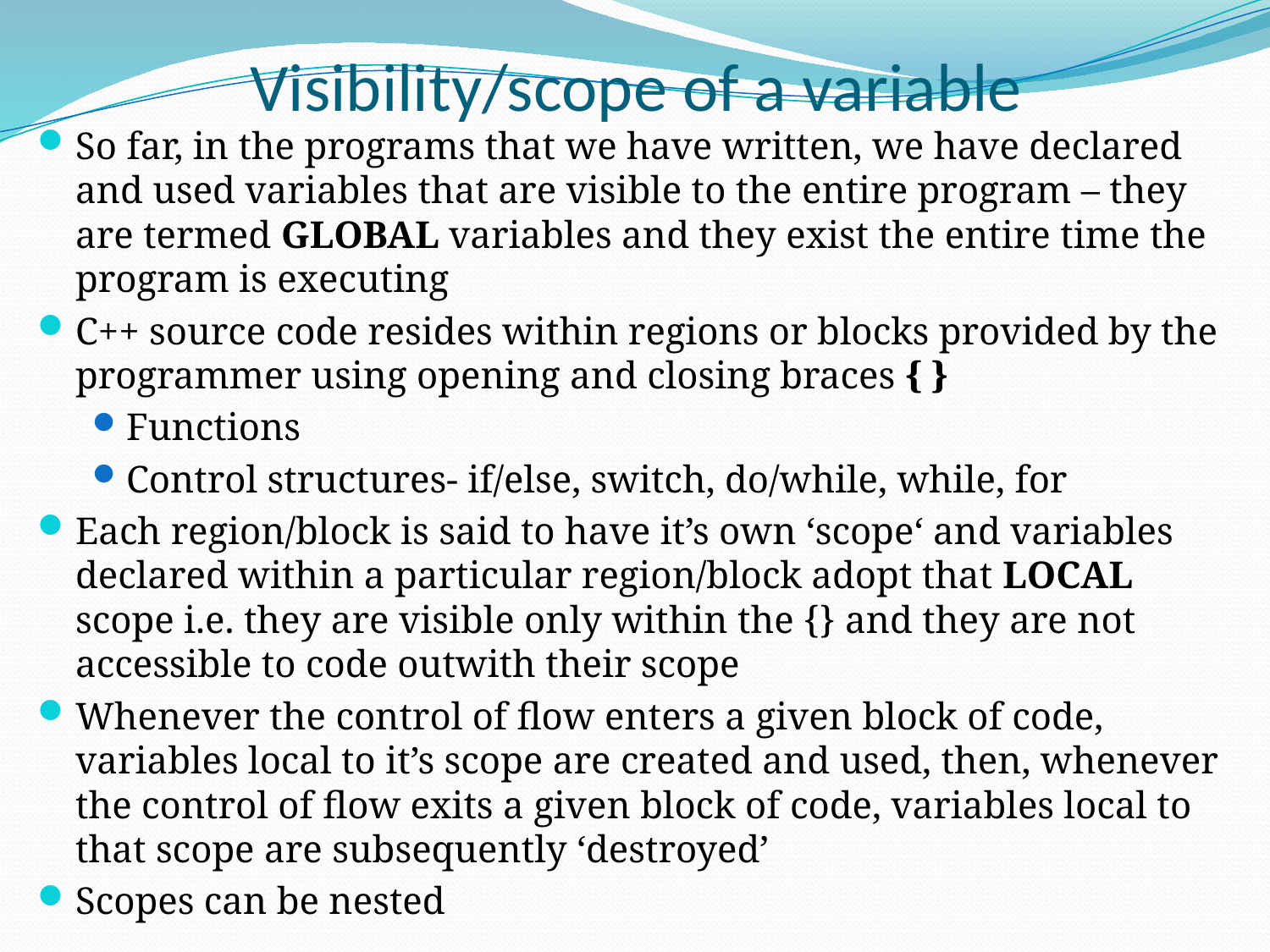

# Visibility/scope of a variable
So far, in the programs that we have written, we have declared and used variables that are visible to the entire program – they are termed GLOBAL variables and they exist the entire time the program is executing
C++ source code resides within regions or blocks provided by the programmer using opening and closing braces { }
Functions
Control structures- if/else, switch, do/while, while, for
Each region/block is said to have it’s own ‘scope‘ and variables declared within a particular region/block adopt that LOCAL scope i.e. they are visible only within the {} and they are not accessible to code outwith their scope
Whenever the control of flow enters a given block of code, variables local to it’s scope are created and used, then, whenever the control of flow exits a given block of code, variables local to that scope are subsequently ‘destroyed’
Scopes can be nested